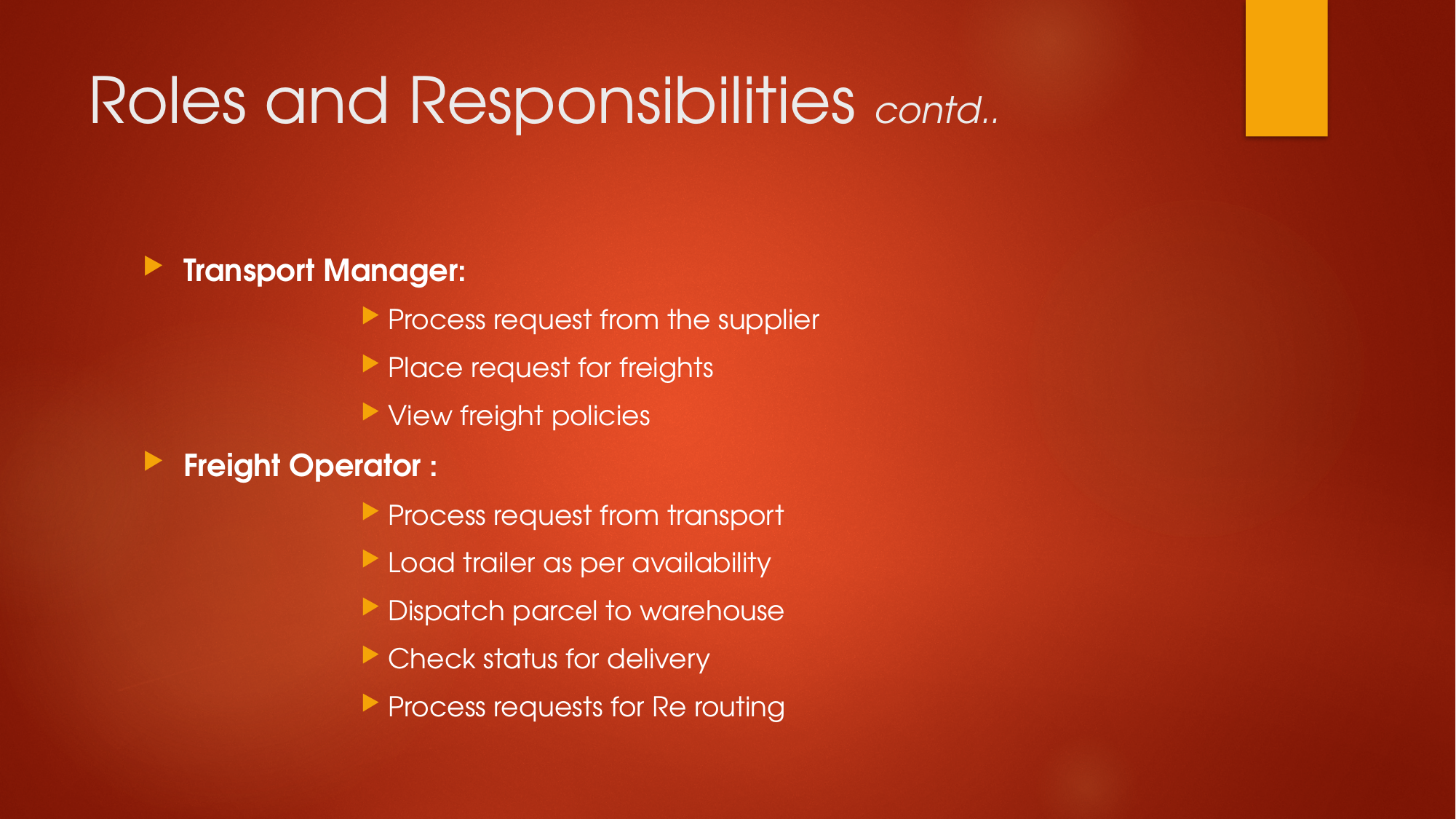

# Roles and Responsibilities contd..
Transport Manager:
Process request from the supplier
Place request for freights
View freight policies
Freight Operator :
Process request from transport
Load trailer as per availability
Dispatch parcel to warehouse
Check status for delivery
Process requests for Re routing